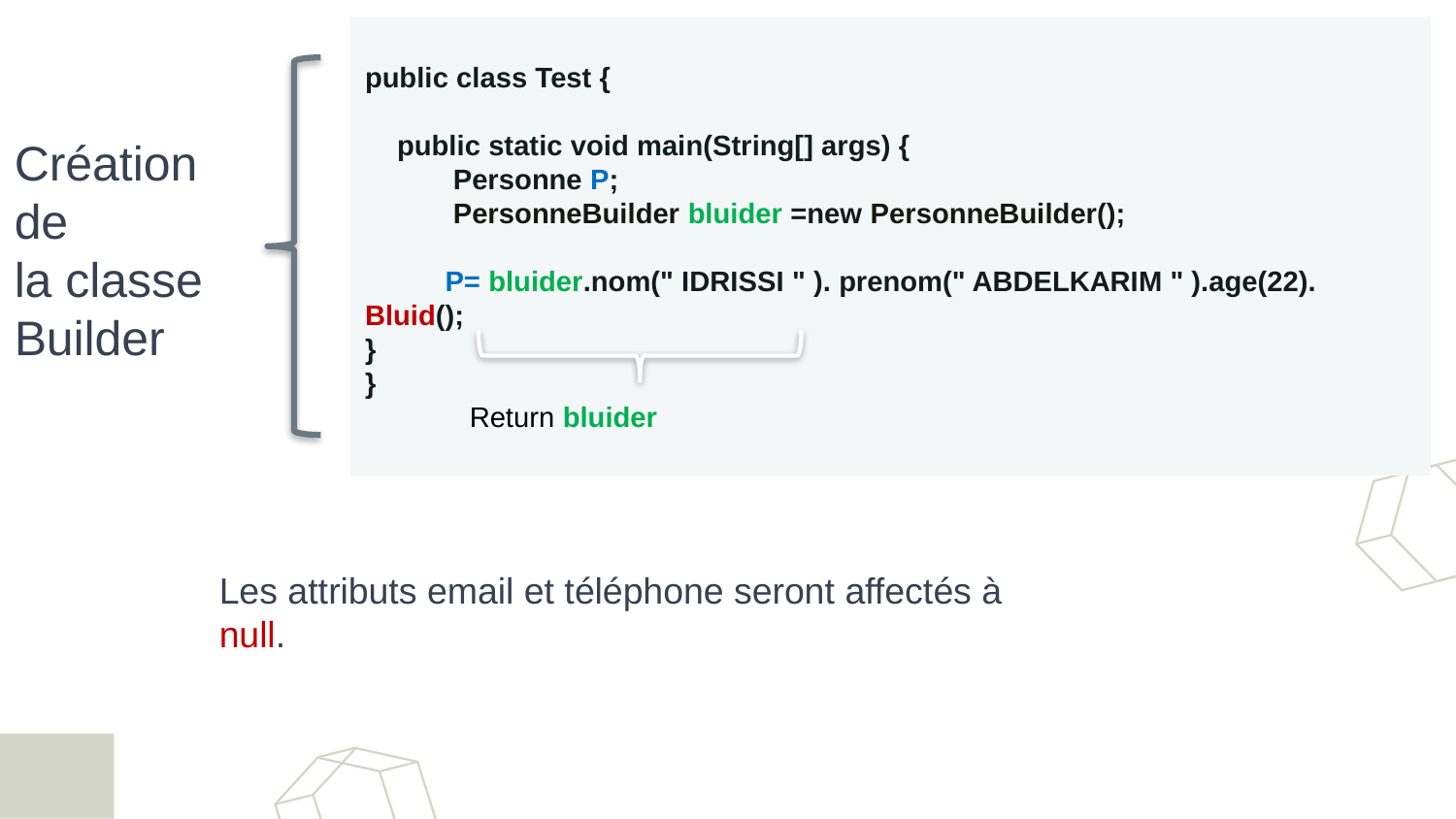

public class Test {

    public static void main(String[] args) {
           Personne P;
           PersonneBuilder bluider =new PersonneBuilder();

          P= bluider.nom(" IDRISSI " ). prenom(" ABDELKARIM " ).age(22). Bluid();
}
}

Création de
la classe Builder

Return bluider
Les attributs email et téléphone seront affectés à null.